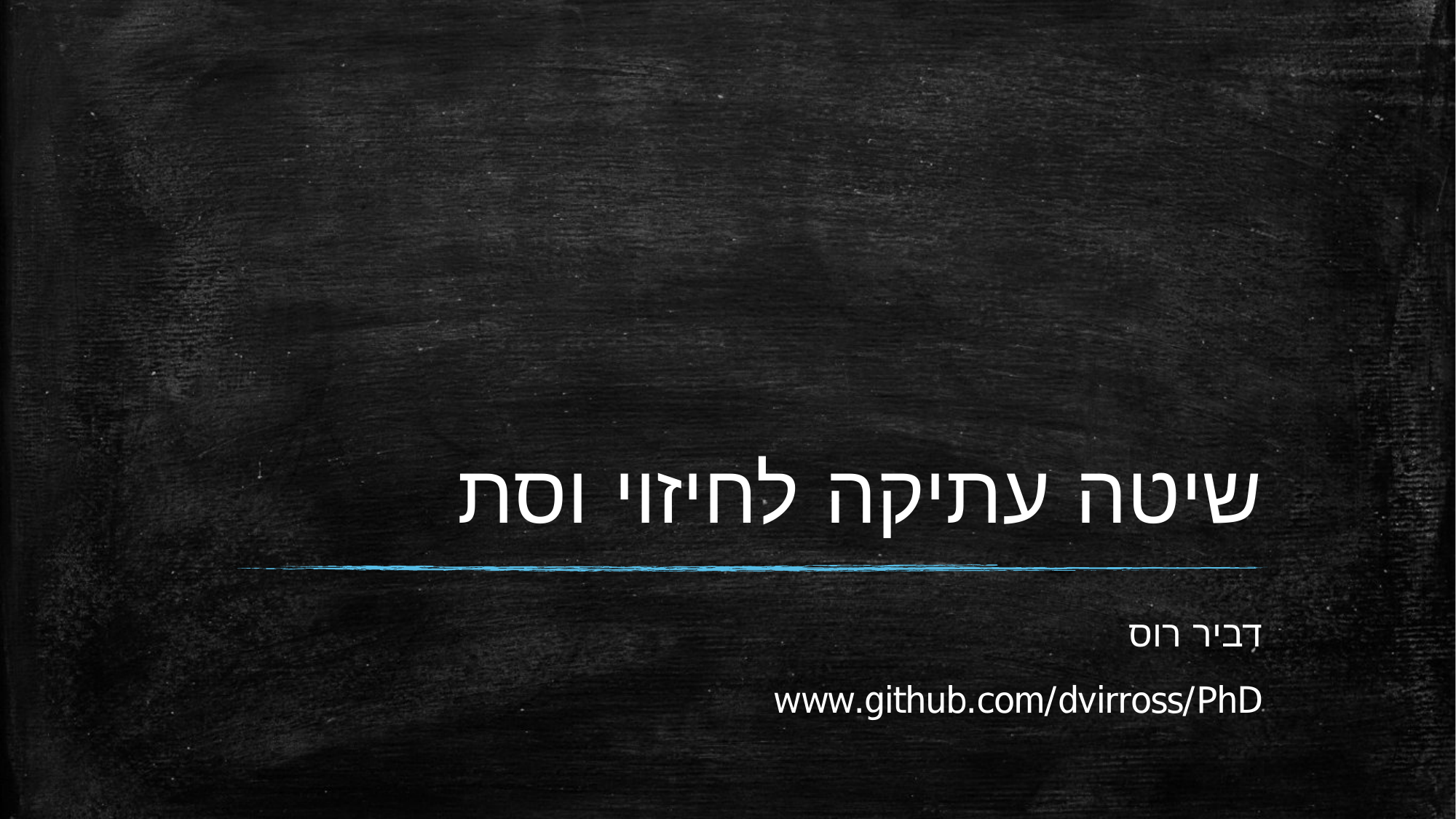

# שיטה עתיקה לחיזוי וסת
דביר רוס
www.github.com/dvirross/PhD